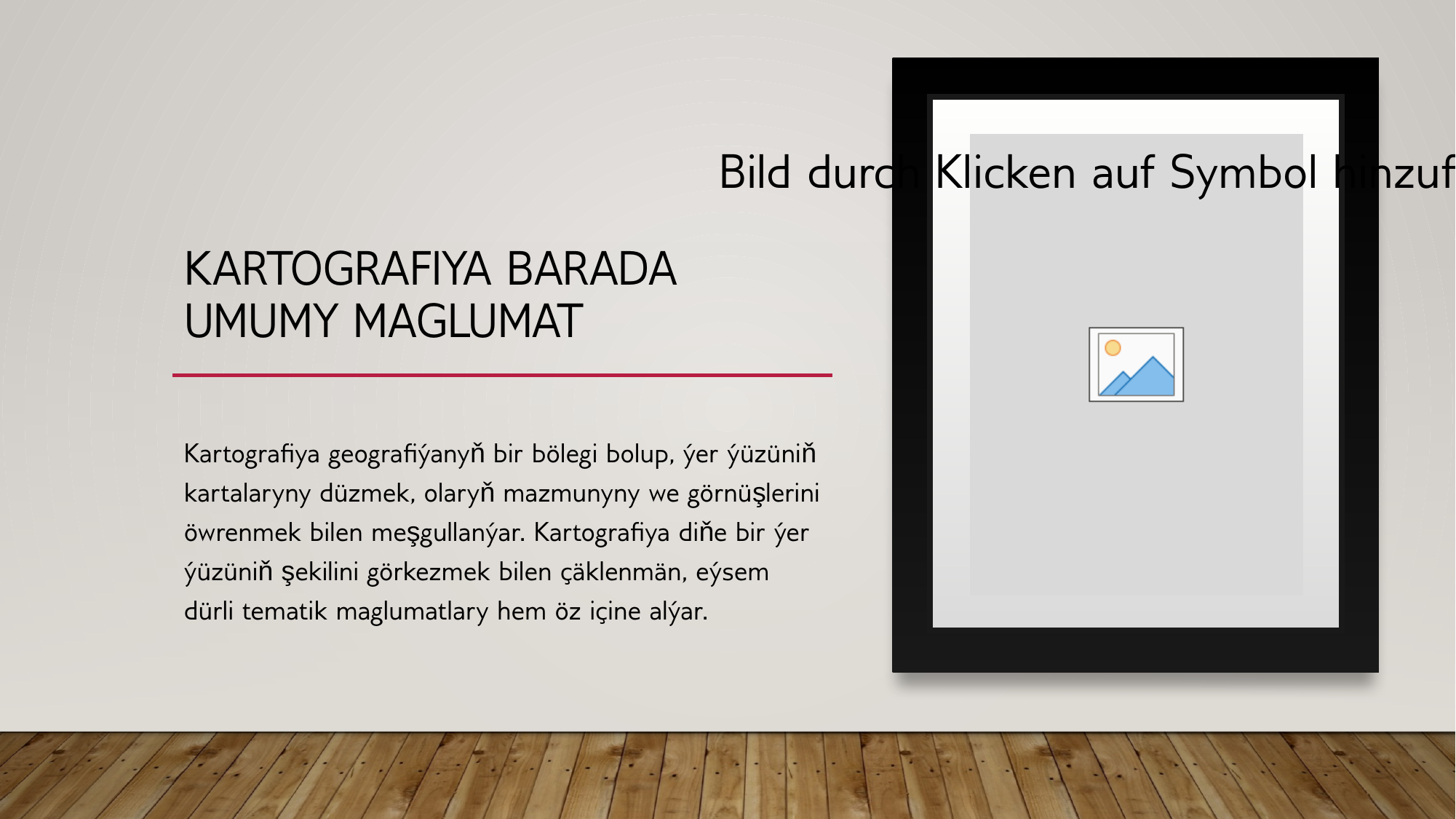

# KARTOGRAFIYA BARADA UMUMY MAGLUMAT

Kartografiya geografiýanyň bir bölegi bolup, ýer ýüzüniň kartalaryny düzmek, olaryň mazmunyny we görnüşlerini öwrenmek bilen meşgullanýar. Kartografiya diňe bir ýer ýüzüniň şekilini görkezmek bilen çäklenmän, eýsem dürli tematik maglumatlary hem öz içine alýar.